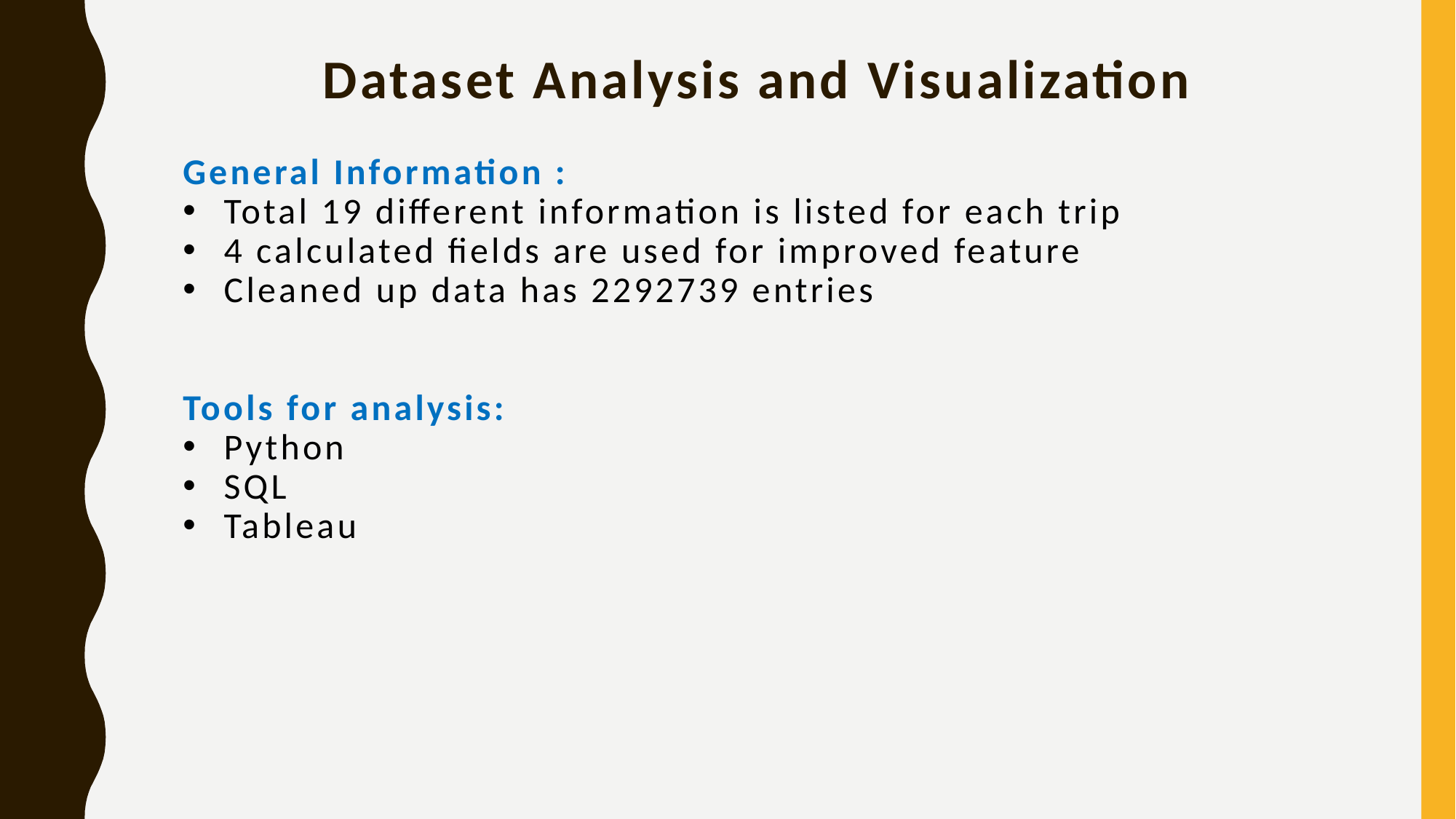

# Dataset Analysis and Visualization
General Information :
Total 19 different information is listed for each trip
4 calculated fields are used for improved feature
Cleaned up data has 2292739 entries

Tools for analysis:
Python
SQL
Tableau